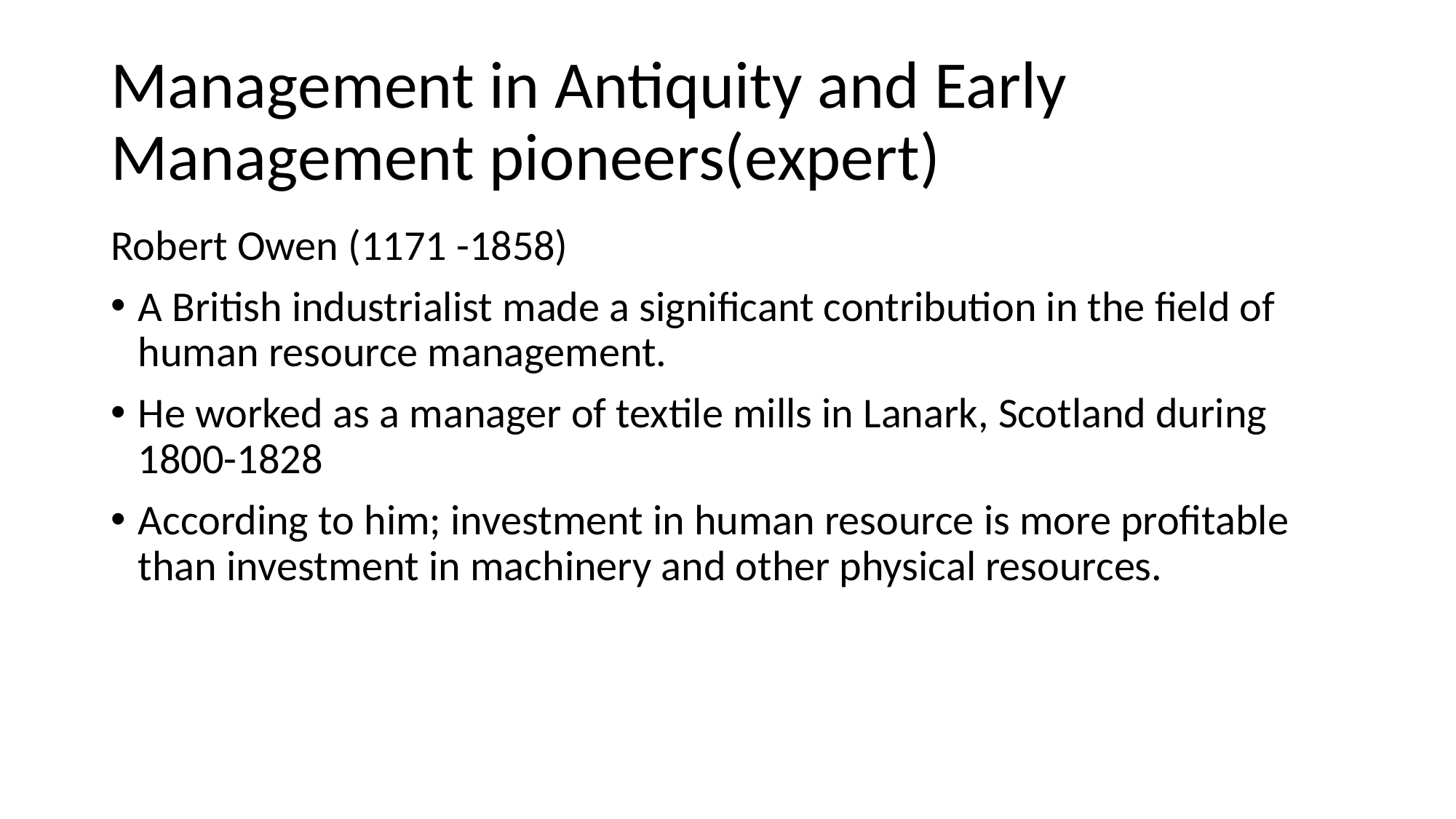

# Management in Antiquity and Early Management pioneers(expert)
Robert Owen (1171 -1858)
A British industrialist made a significant contribution in the field of human resource management.
He worked as a manager of textile mills in Lanark, Scotland during 1800-1828
According to him; investment in human resource is more profitable than investment in machinery and other physical resources.